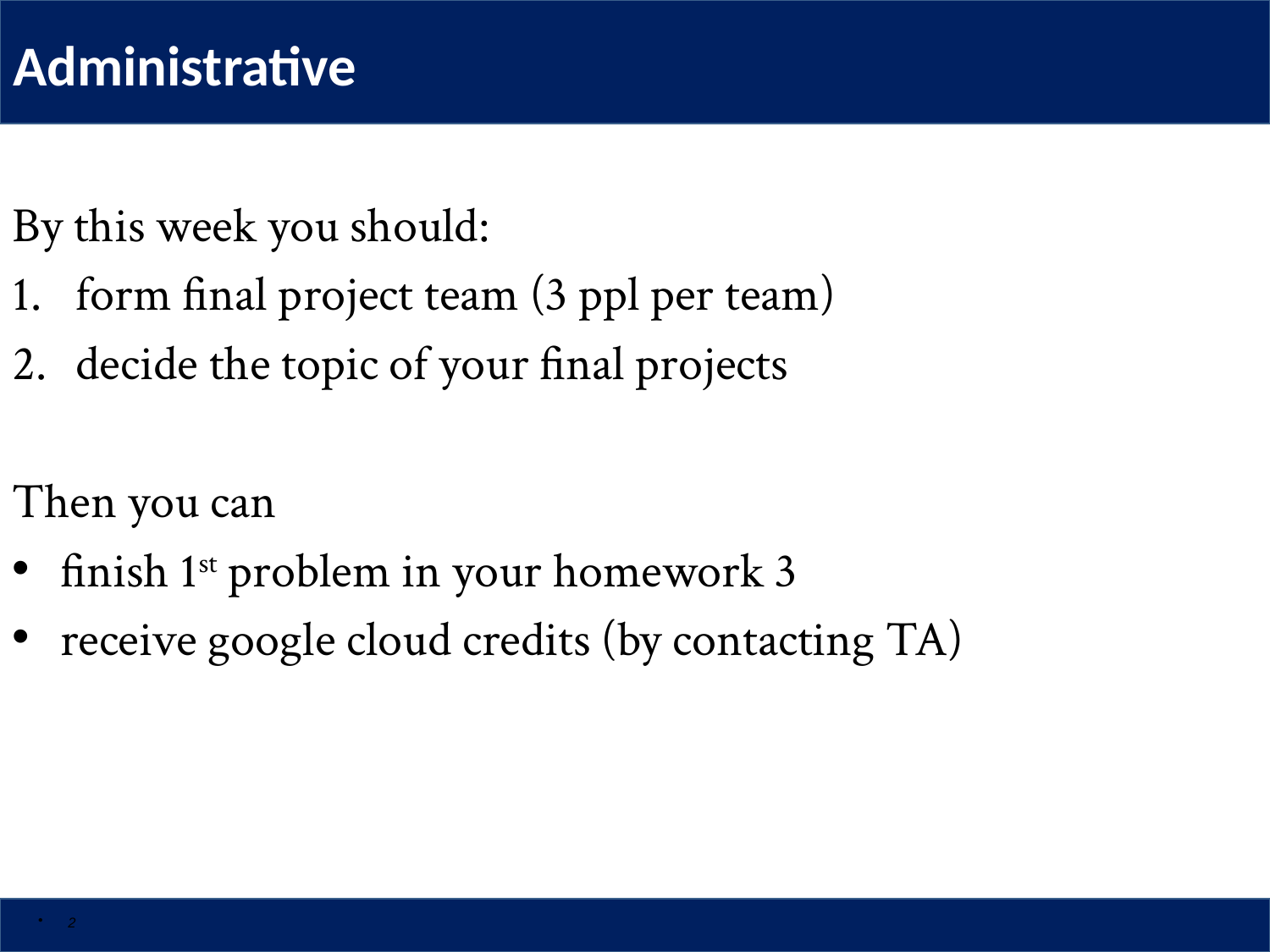

# Administrative

By this week you should:
form final project team (3 ppl per team)
decide the topic of your final projects

Then you can
finish 1st problem in your homework 3
receive google cloud credits (by contacting TA)

2